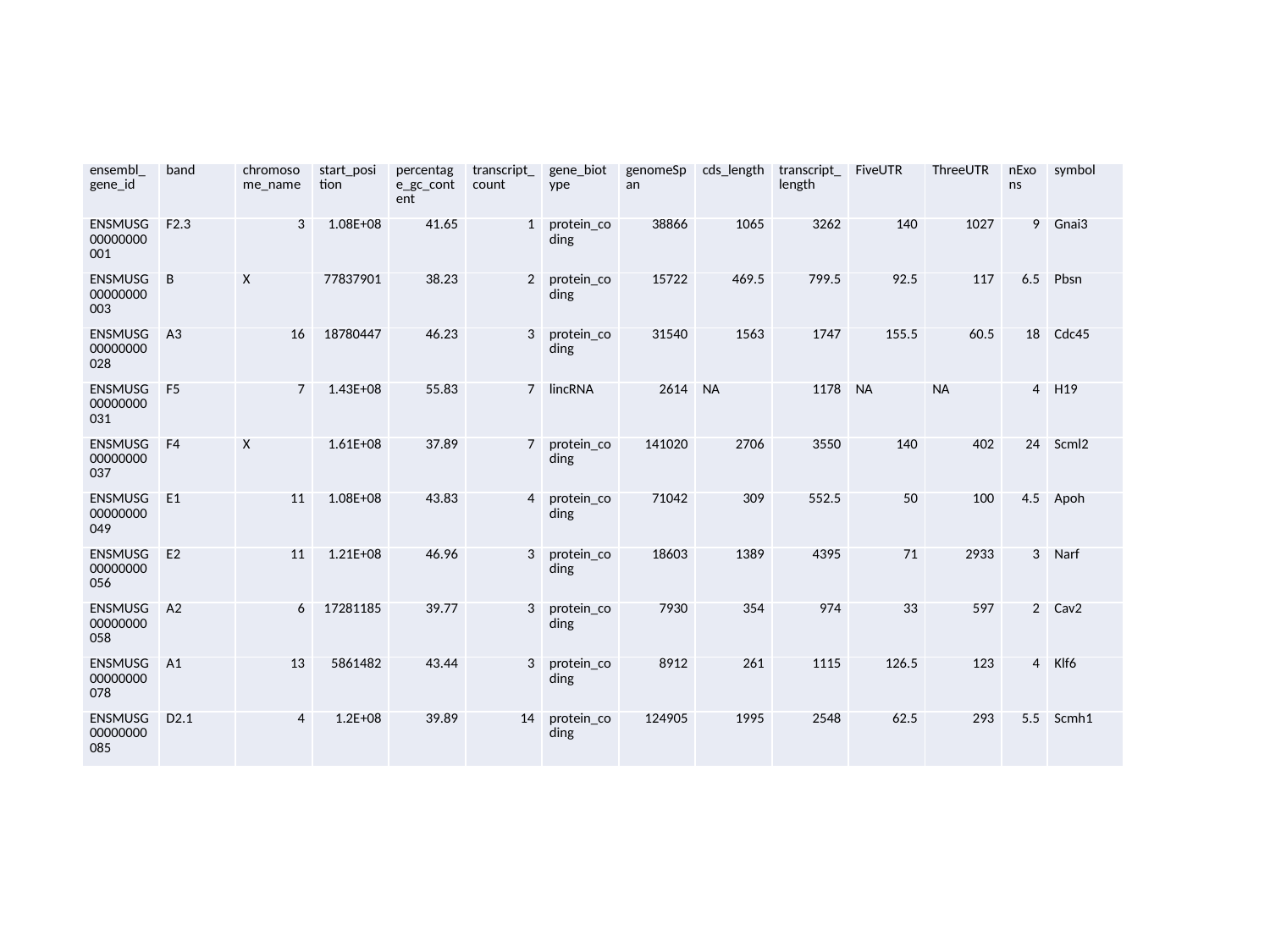

| ensembl\_gene\_id | band | chromosome\_name | start\_position | percentage\_gc\_content | transcript\_count | gene\_biotype | genomeSpan | cds\_length | transcript\_length | FiveUTR | ThreeUTR | nExons | symbol |
| --- | --- | --- | --- | --- | --- | --- | --- | --- | --- | --- | --- | --- | --- |
| ENSMUSG00000000001 | F2.3 | 3 | 1.08E+08 | 41.65 | 1 | protein\_coding | 38866 | 1065 | 3262 | 140 | 1027 | 9 | Gnai3 |
| ENSMUSG00000000003 | B | X | 77837901 | 38.23 | 2 | protein\_coding | 15722 | 469.5 | 799.5 | 92.5 | 117 | 6.5 | Pbsn |
| ENSMUSG00000000028 | A3 | 16 | 18780447 | 46.23 | 3 | protein\_coding | 31540 | 1563 | 1747 | 155.5 | 60.5 | 18 | Cdc45 |
| ENSMUSG00000000031 | F5 | 7 | 1.43E+08 | 55.83 | 7 | lincRNA | 2614 | NA | 1178 | NA | NA | 4 | H19 |
| ENSMUSG00000000037 | F4 | X | 1.61E+08 | 37.89 | 7 | protein\_coding | 141020 | 2706 | 3550 | 140 | 402 | 24 | Scml2 |
| ENSMUSG00000000049 | E1 | 11 | 1.08E+08 | 43.83 | 4 | protein\_coding | 71042 | 309 | 552.5 | 50 | 100 | 4.5 | Apoh |
| ENSMUSG00000000056 | E2 | 11 | 1.21E+08 | 46.96 | 3 | protein\_coding | 18603 | 1389 | 4395 | 71 | 2933 | 3 | Narf |
| ENSMUSG00000000058 | A2 | 6 | 17281185 | 39.77 | 3 | protein\_coding | 7930 | 354 | 974 | 33 | 597 | 2 | Cav2 |
| ENSMUSG00000000078 | A1 | 13 | 5861482 | 43.44 | 3 | protein\_coding | 8912 | 261 | 1115 | 126.5 | 123 | 4 | Klf6 |
| ENSMUSG00000000085 | D2.1 | 4 | 1.2E+08 | 39.89 | 14 | protein\_coding | 124905 | 1995 | 2548 | 62.5 | 293 | 5.5 | Scmh1 |